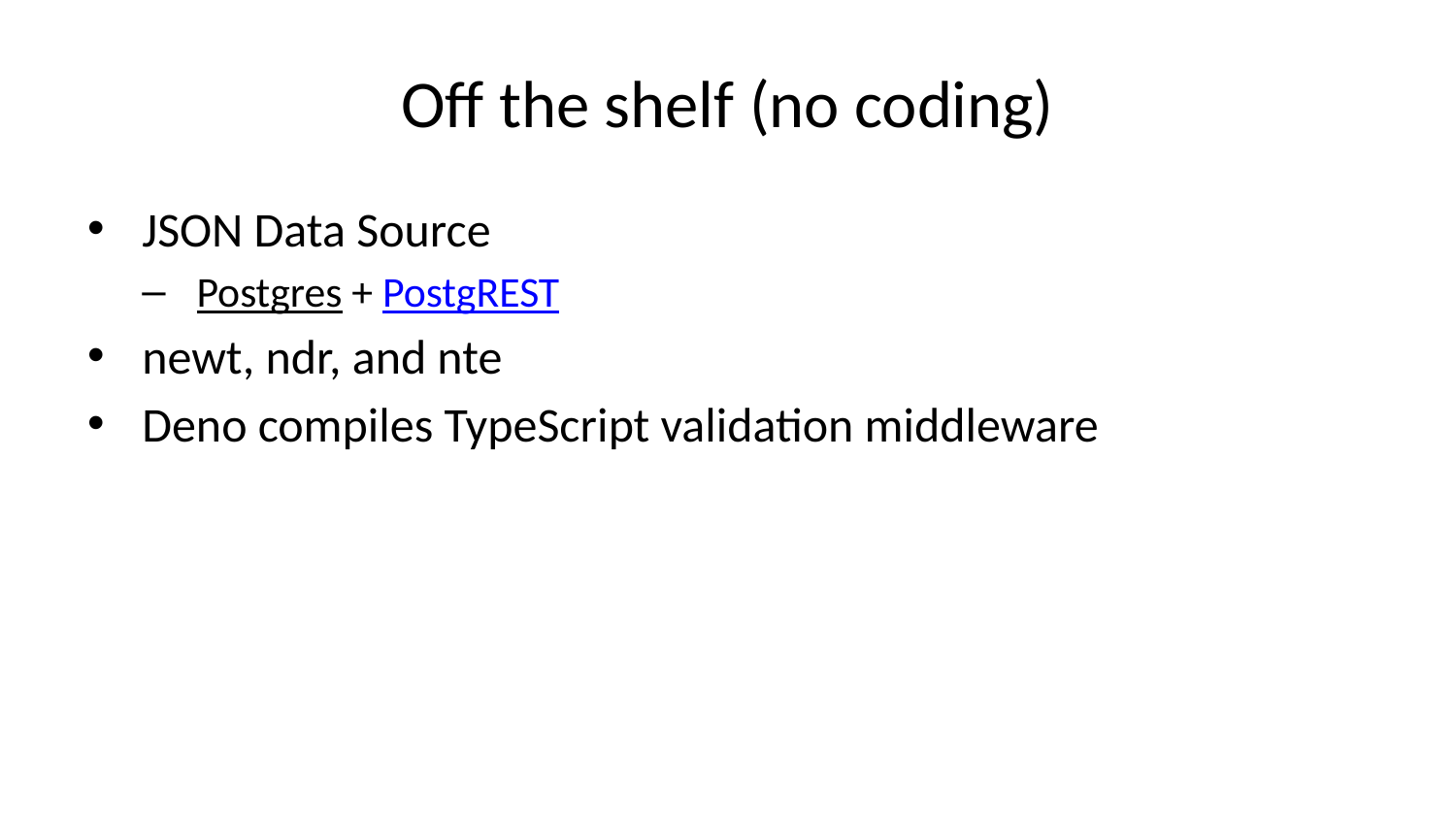

# Off the shelf (no coding)
JSON Data Source
Postgres + PostgREST
newt, ndr, and nte
Deno compiles TypeScript validation middleware